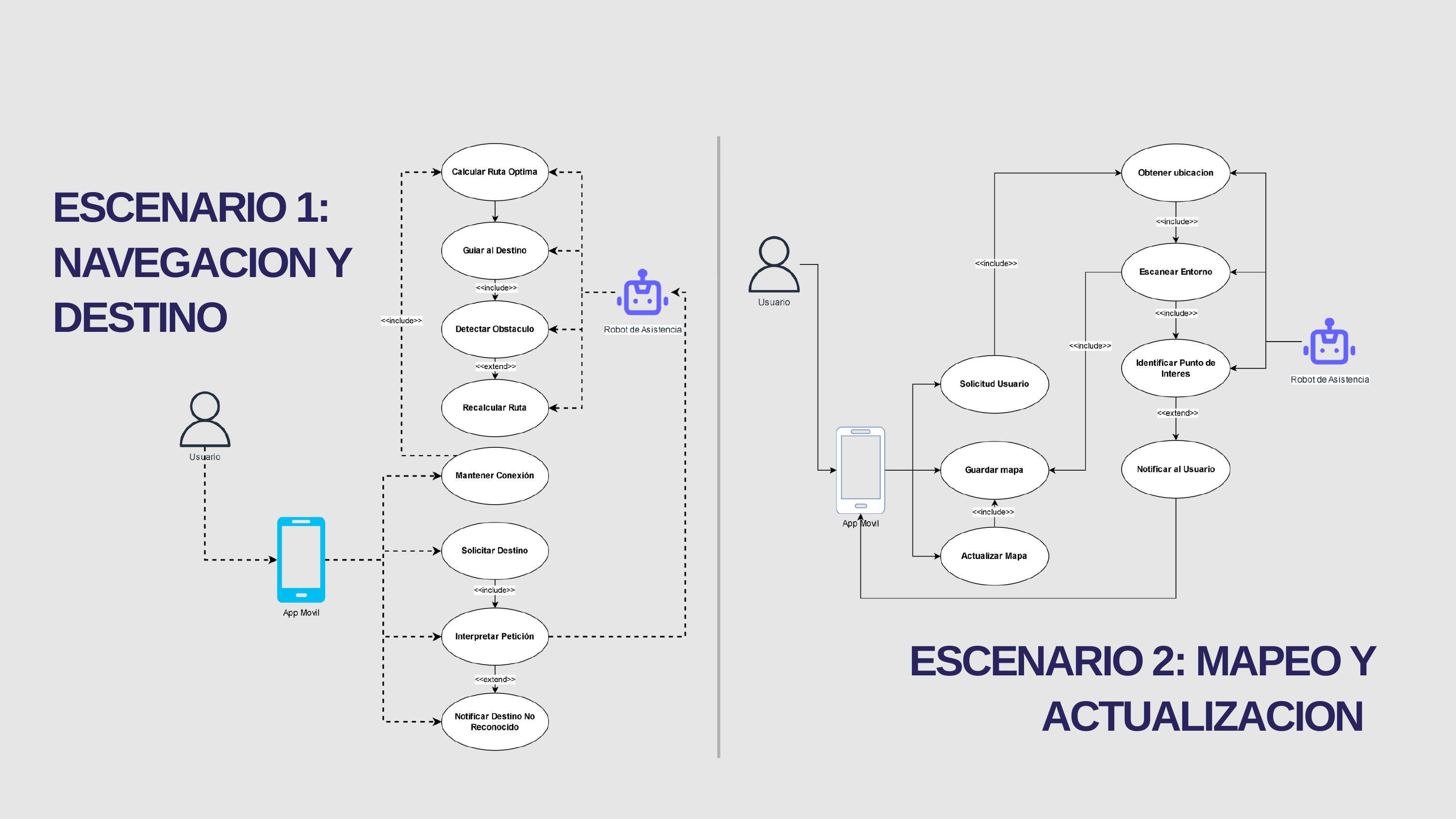

ESCENARIO 1: NAVEGACION Y DESTINO
ESCENARIO 2: MAPEO Y ACTUALIZACION